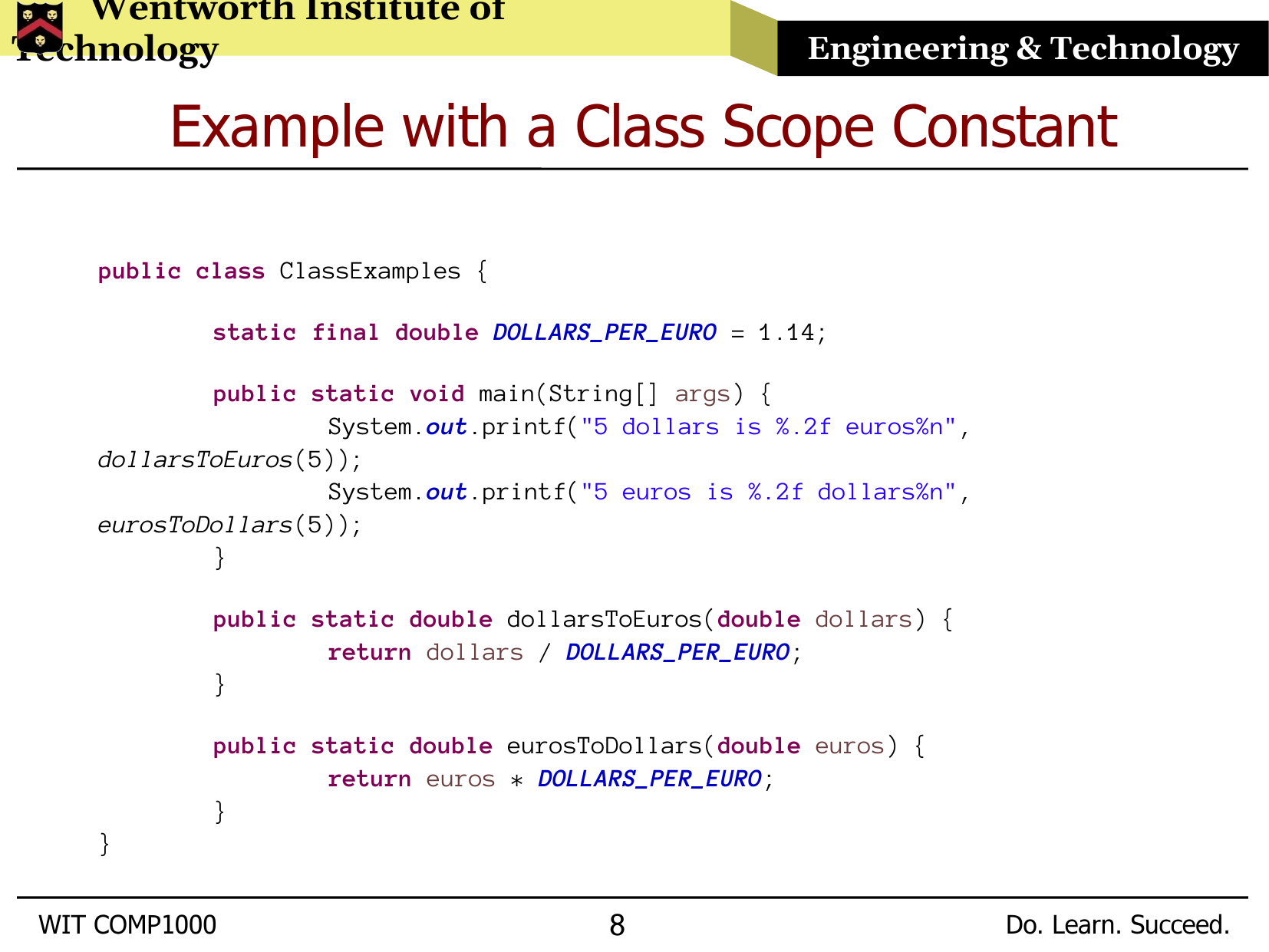

# Example with a Class Scope Constant
public class ClassExamples {

	static final double DOLLARS_PER_EURO = 1.14;

	public static void main(String[] args) {
		System.out.printf("5 dollars is %.2f euros%n", dollarsToEuros(5));
		System.out.printf("5 euros is %.2f dollars%n", eurosToDollars(5));
	}

	public static double dollarsToEuros(double dollars) {
		return dollars / DOLLARS_PER_EURO;
	}

	public static double eurosToDollars(double euros) {
		return euros * DOLLARS_PER_EURO;
	}
}